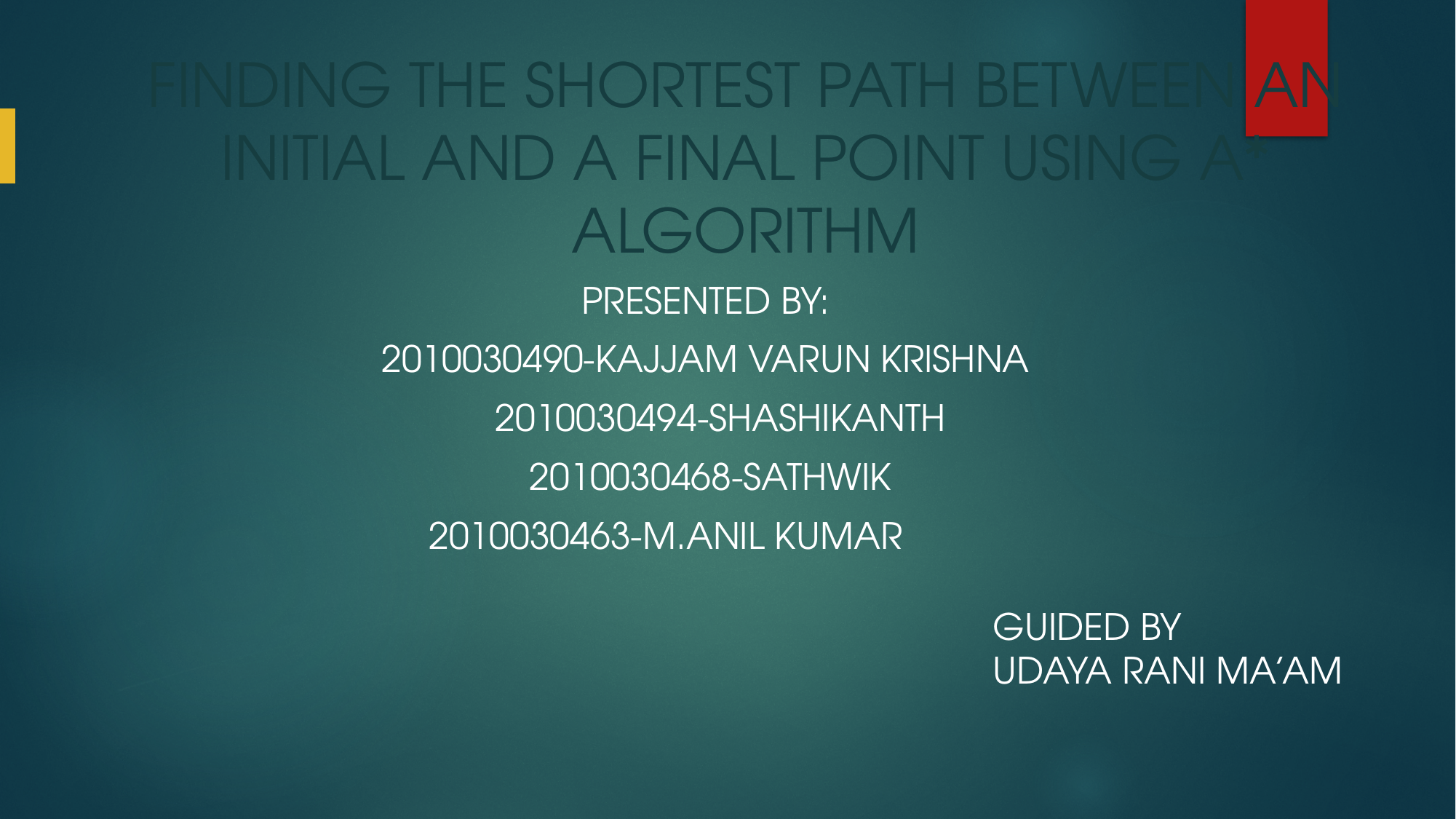

# FINDING THE SHORTEST PATH BETWEEN AN INITIAL AND A FINAL POINT USING A* ALGORITHM
        PRESENTED BY:
        2010030490-KAJJAM VARUN KRISHNA
           2010030494-SHASHIKANTH
         2010030468-SATHWIK
2010030463-M.ANIL KUMAR

GUIDED BY
UDAYA RANI MA’AM